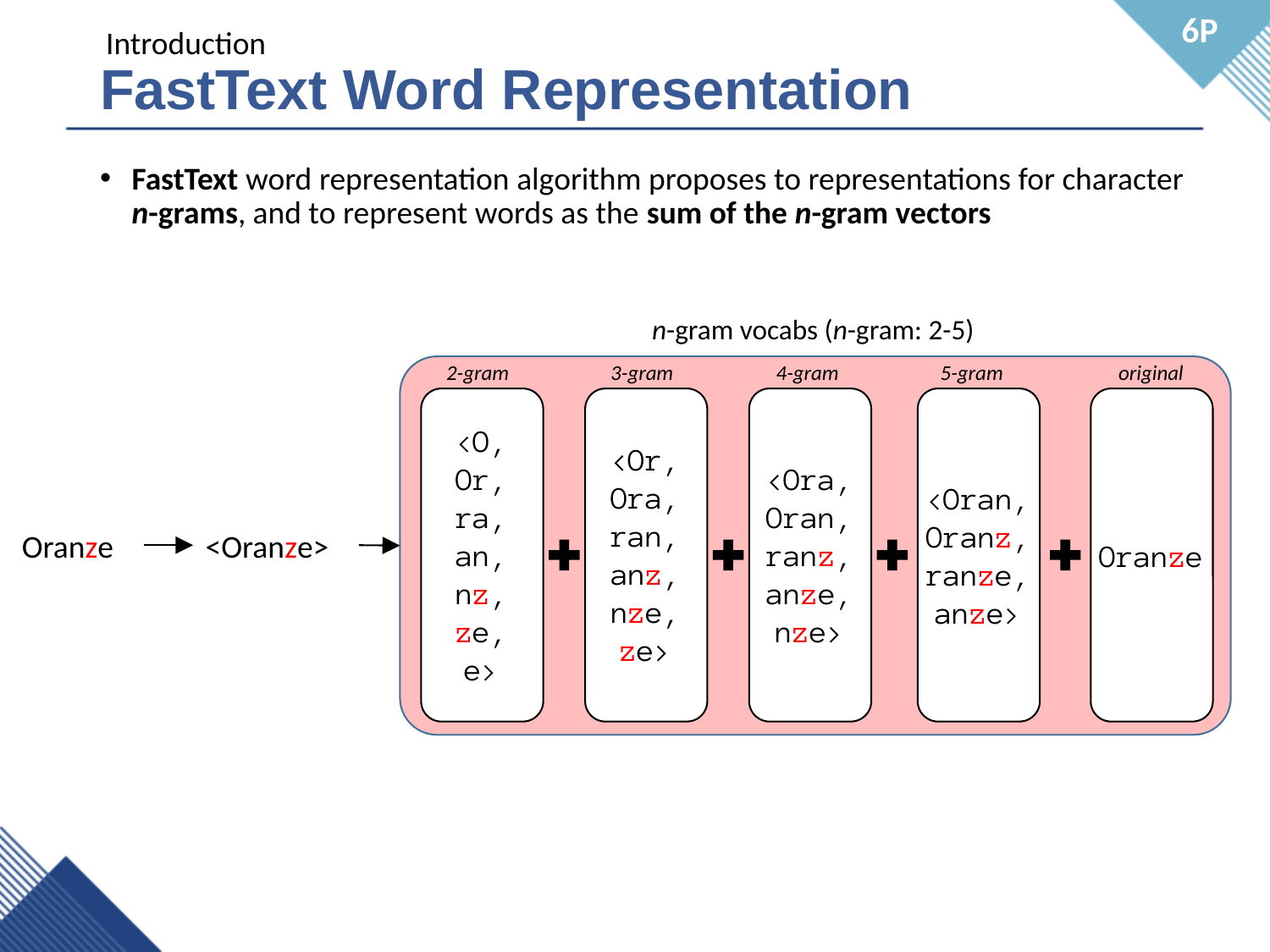

6P
Introduction
# FastText Word Representation
FastText word representation algorithm proposes to representations for character n-grams, and to represent words as the sum of the n-gram vectors
n-gram vocabs (n-gram: 2-5)
2-gram
3-gram
4-gram
5-gram
original

<O,
Or,
ra,
an,
nz,
ze,
e>

<Or,
Ora,
ran,
anz,
nze,
ze>

<Ora,
Oran,
ranz,
anze,
nze>

<Oran,
Oranz,
ranze,
anze>

Oranze

Oranze
<Oranze>